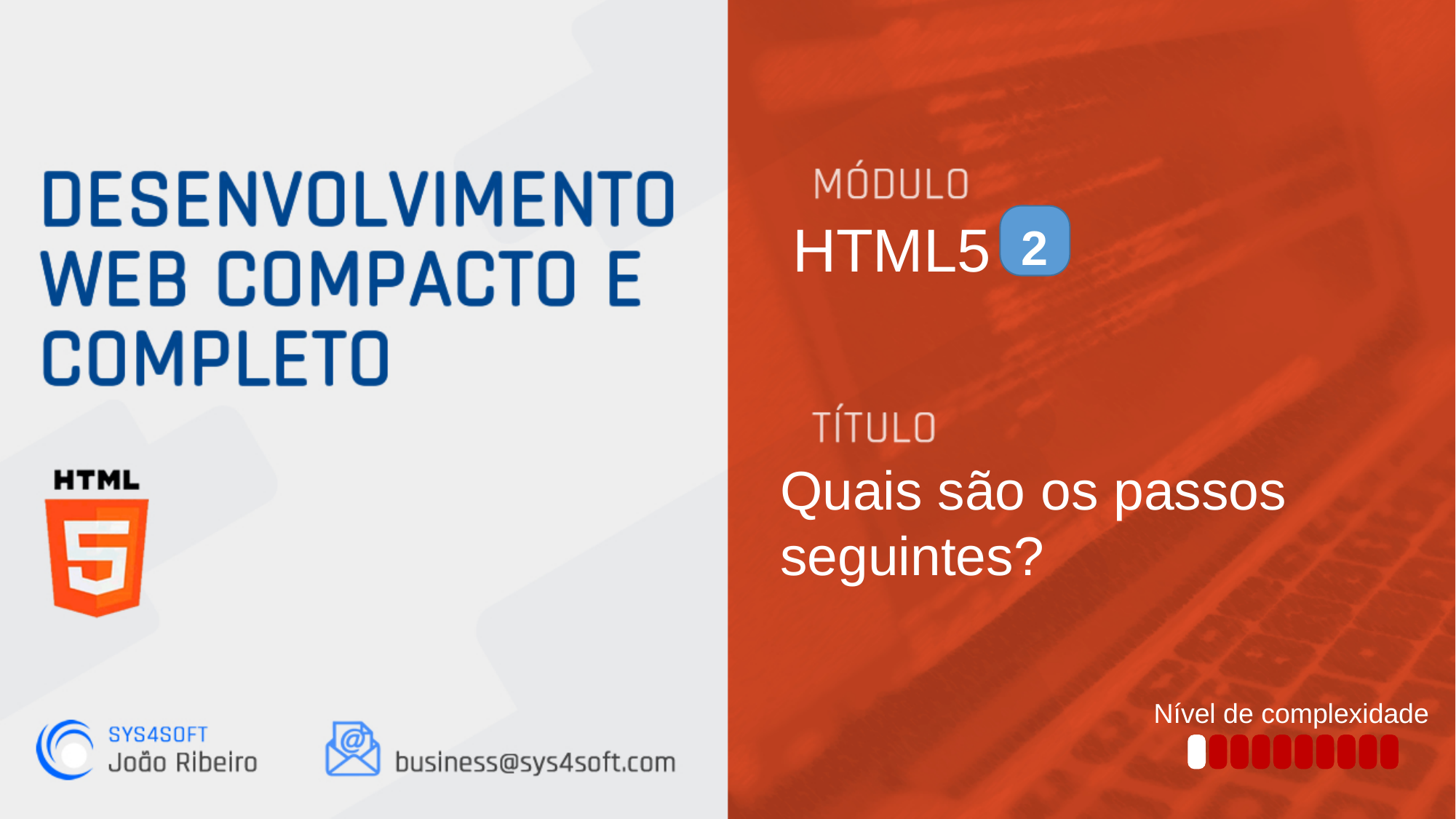

HTML5
2
Quais são os passos
seguintes?
Nível de complexidade